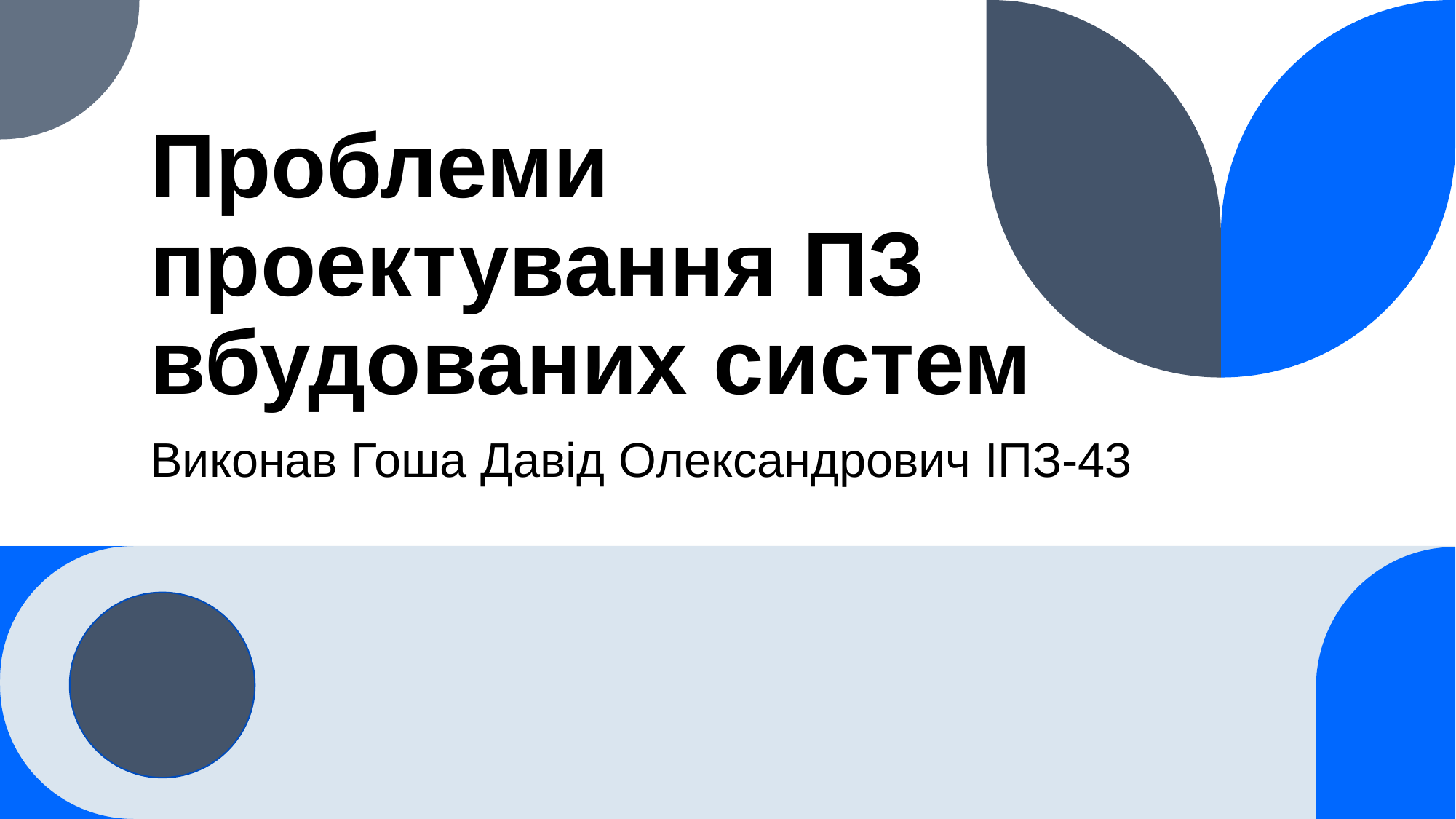

# Проблеми проектування ПЗ вбудованих систем
Виконав Гоша Давід Олександрович ІПЗ-43